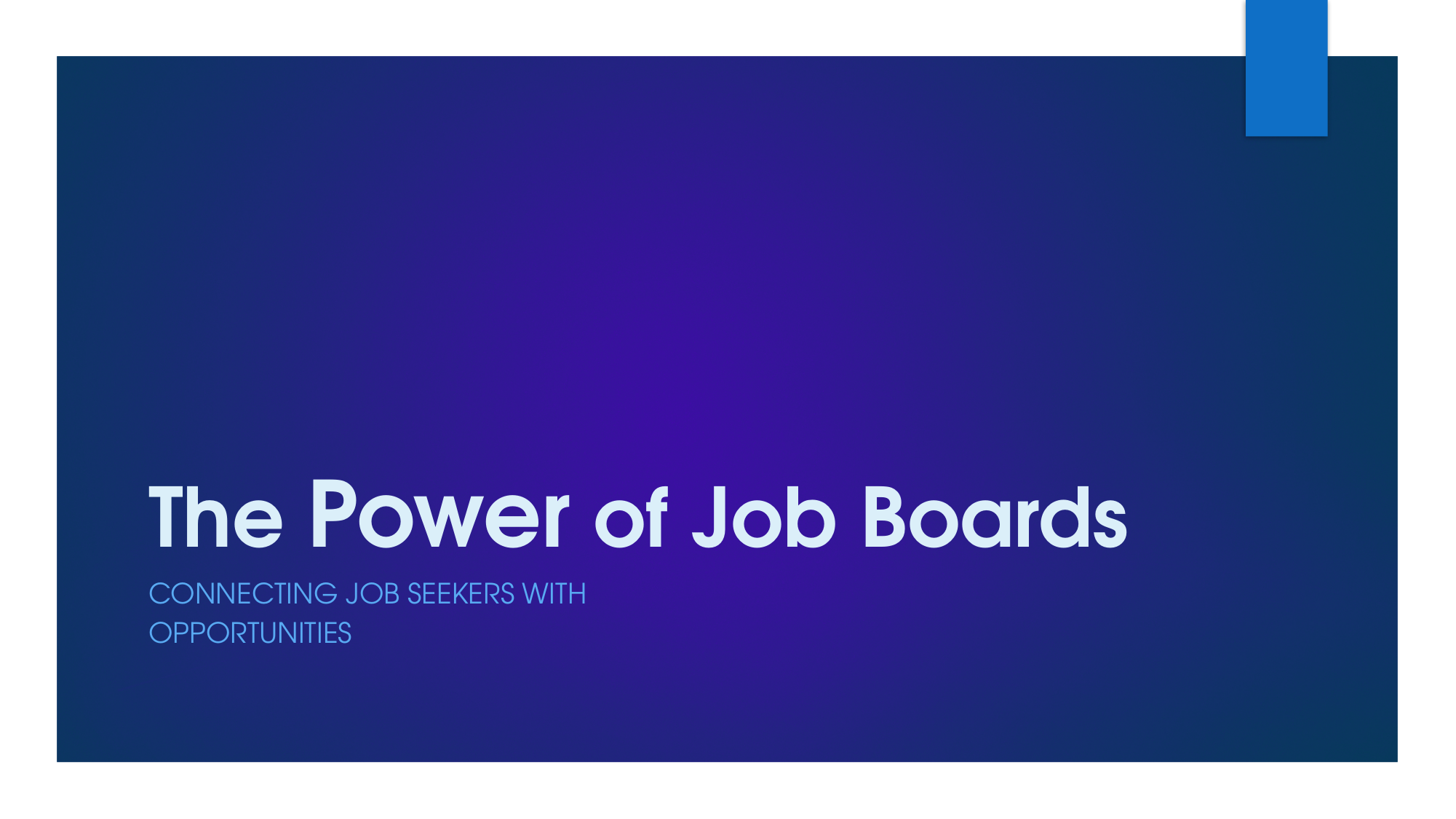

# The Power of Job Boards
Connecting Job Seekers with
Opportunities